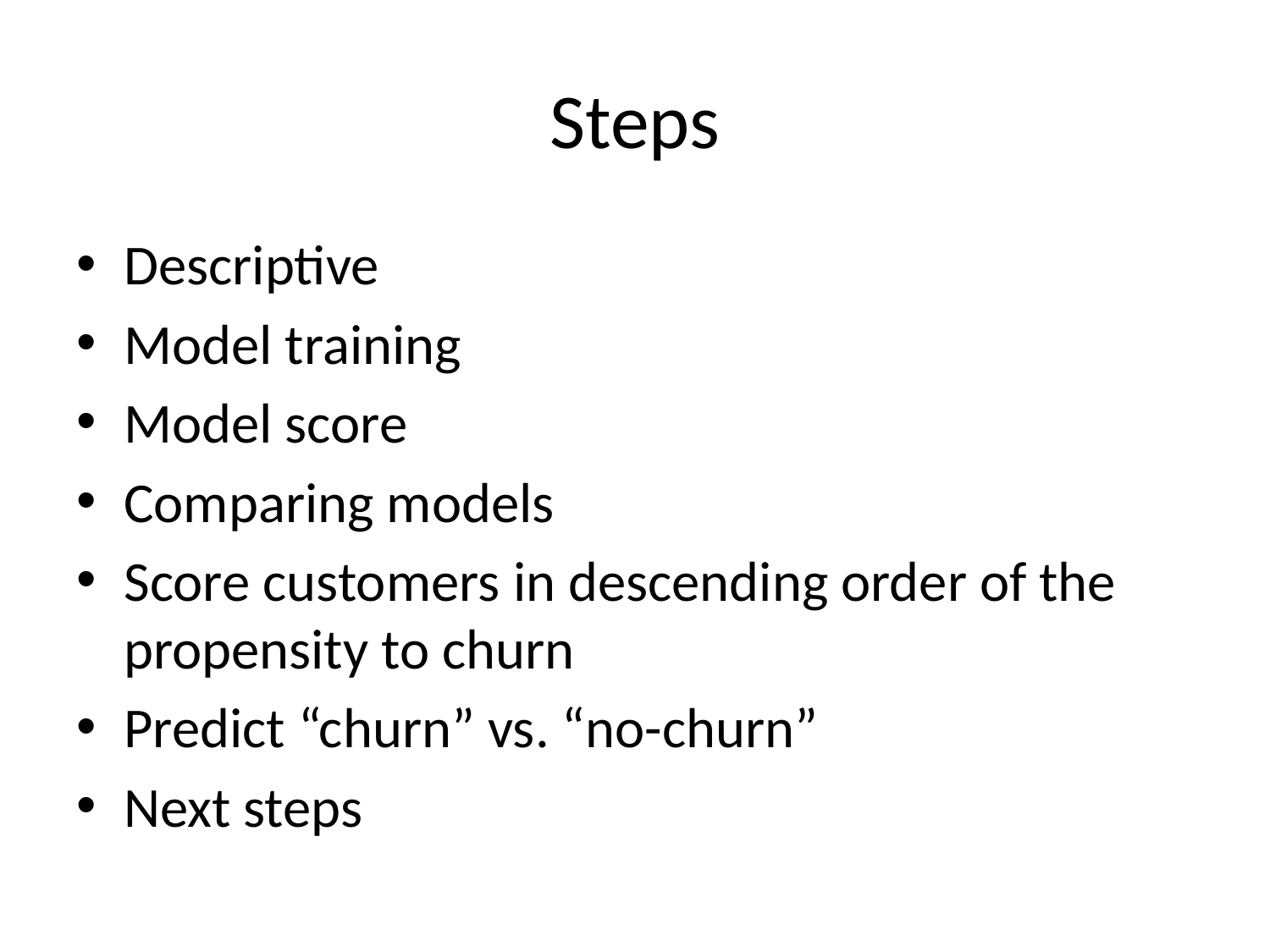

# Steps
Descriptive
Model training
Model score
Comparing models
Score customers in descending order of the propensity to churn
Predict “churn” vs. “no-churn”
Next steps